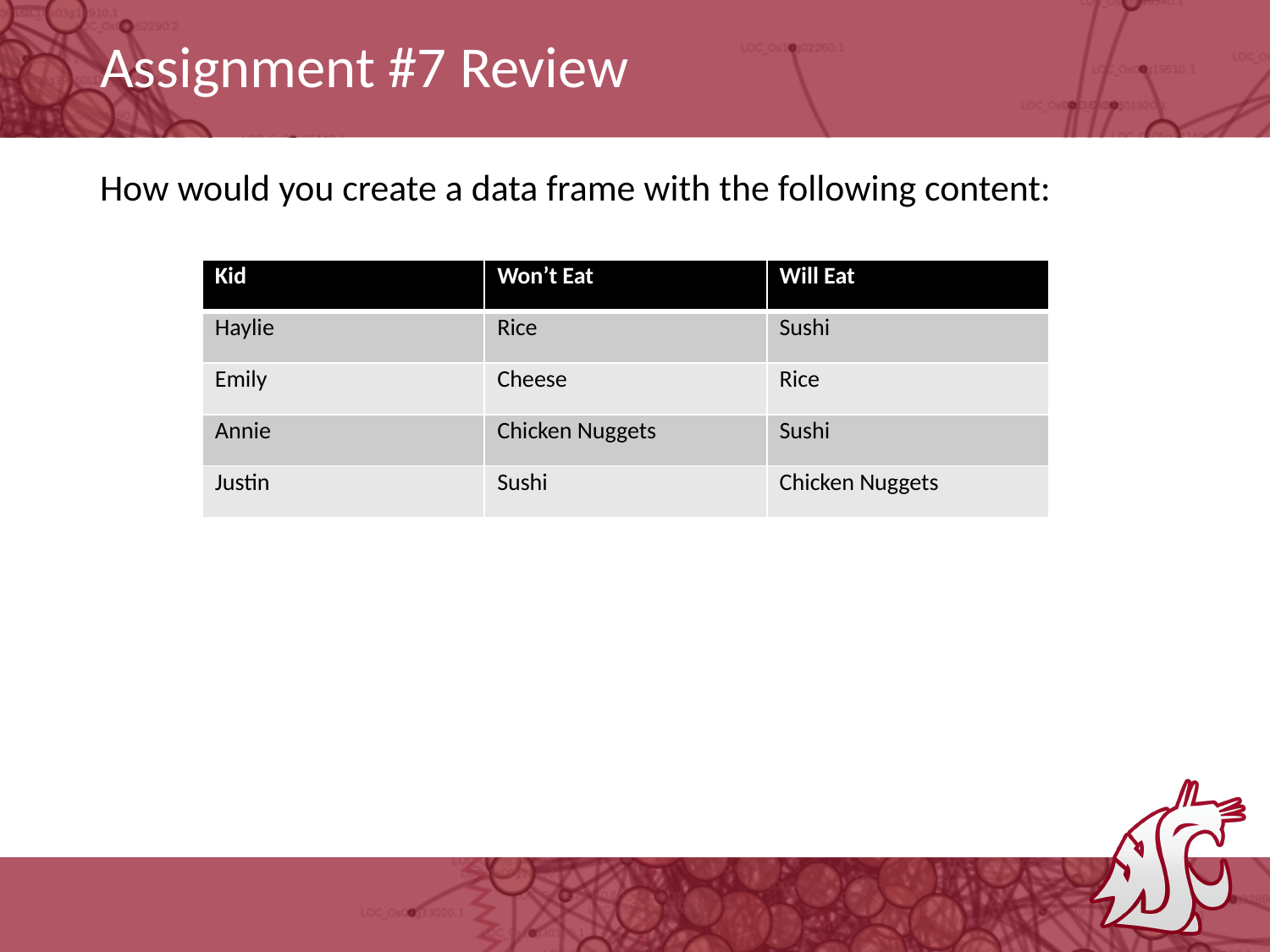

# Assignment #7 Review
How would you create a data frame with the following content:

| Kid | Won’t Eat | Will Eat |
| --- | --- | --- |
| Haylie | Rice | Sushi |
| Emily | Cheese | Rice |
| Annie | Chicken Nuggets | Sushi |
| Justin | Sushi | Chicken Nuggets |